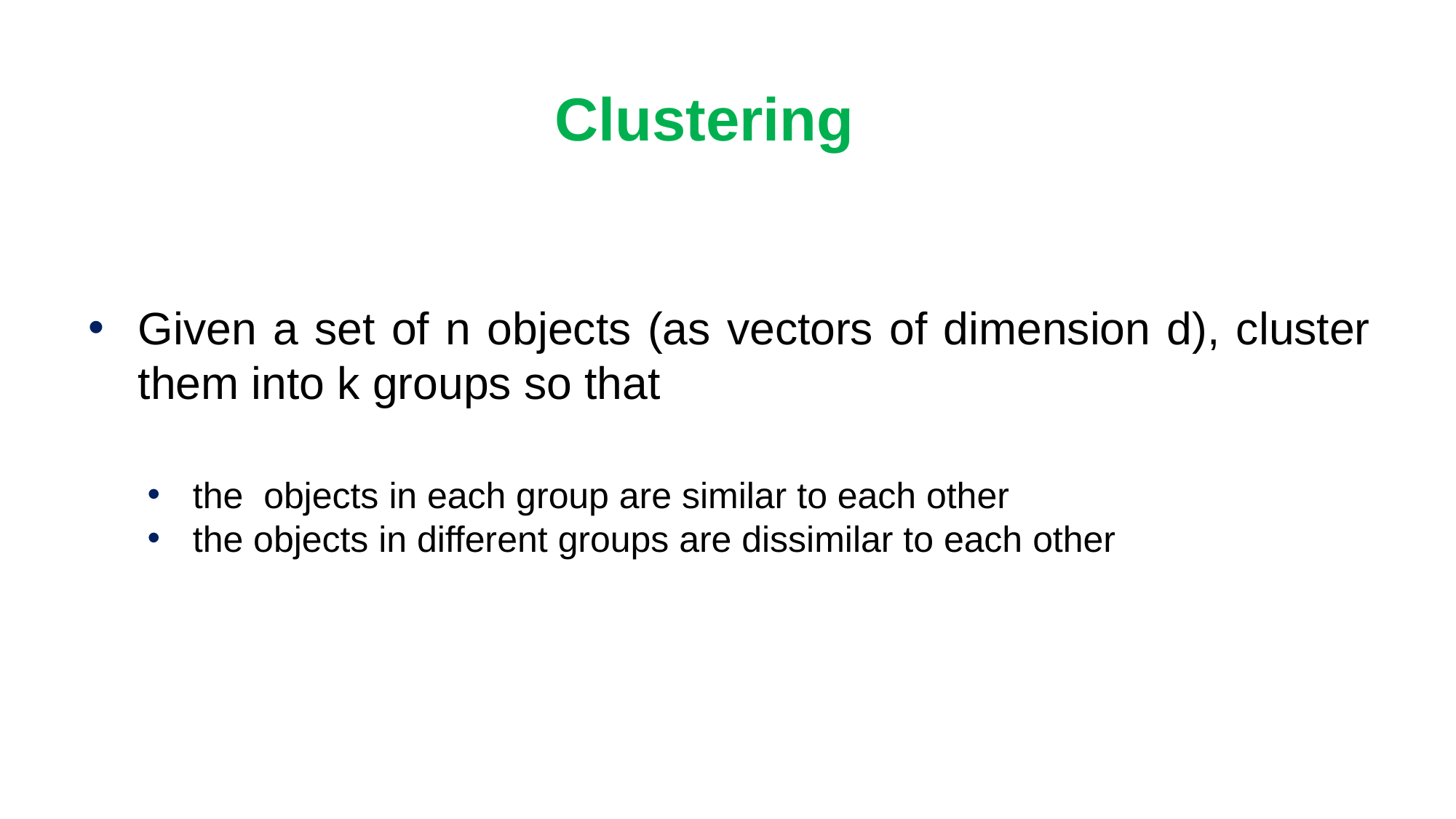

# Clustering
Given a set of n objects (as vectors of dimension d), cluster them into k groups so that

the  objects in each group are similar to each other
the objects in different groups are dissimilar to each other